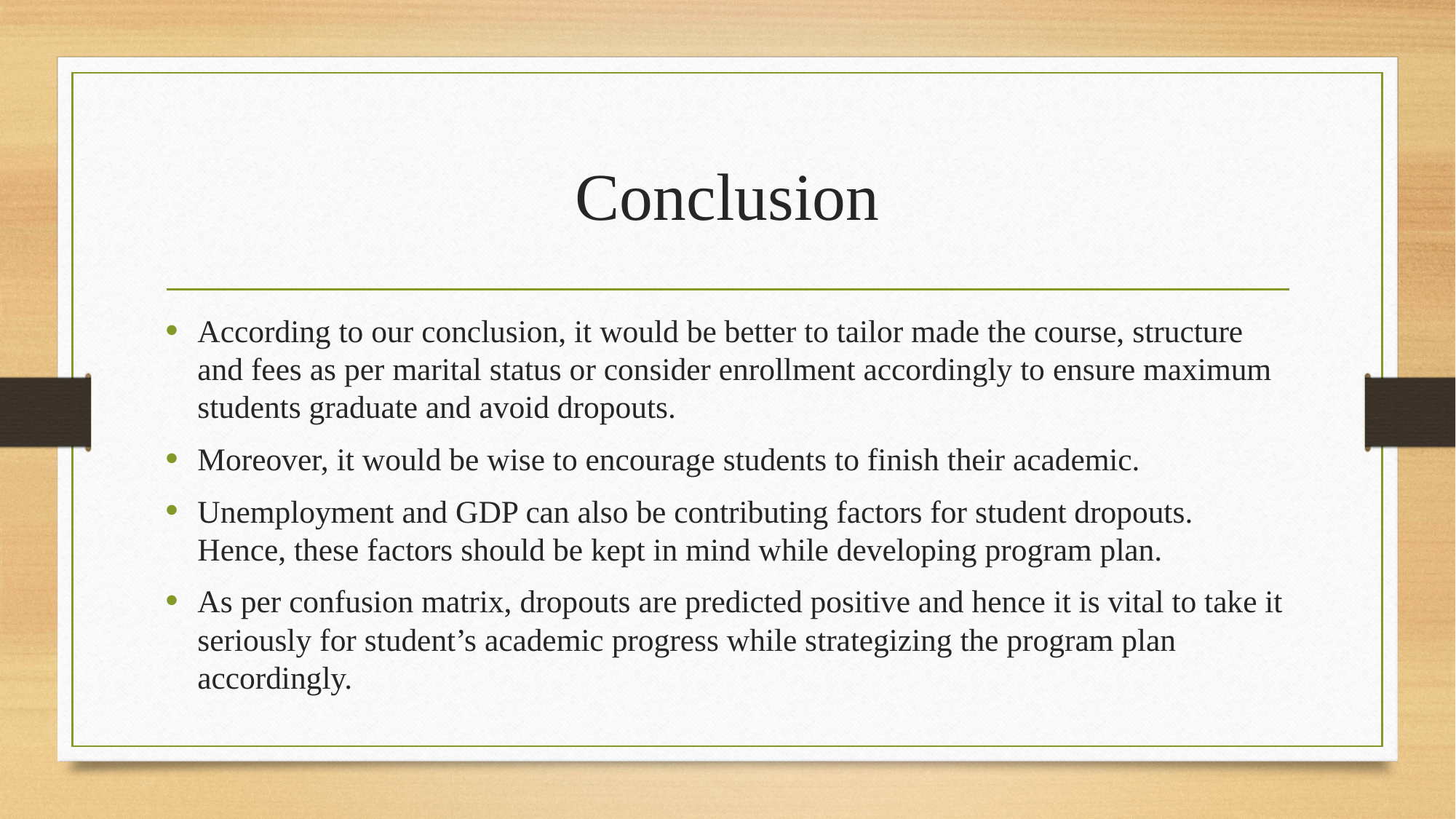

# Conclusion
According to our conclusion, it would be better to tailor made the course, structure and fees as per marital status or consider enrollment accordingly to ensure maximum students graduate and avoid dropouts.
Moreover, it would be wise to encourage students to finish their academic.
Unemployment and GDP can also be contributing factors for student dropouts. Hence, these factors should be kept in mind while developing program plan.
As per confusion matrix, dropouts are predicted positive and hence it is vital to take it seriously for student’s academic progress while strategizing the program plan accordingly.